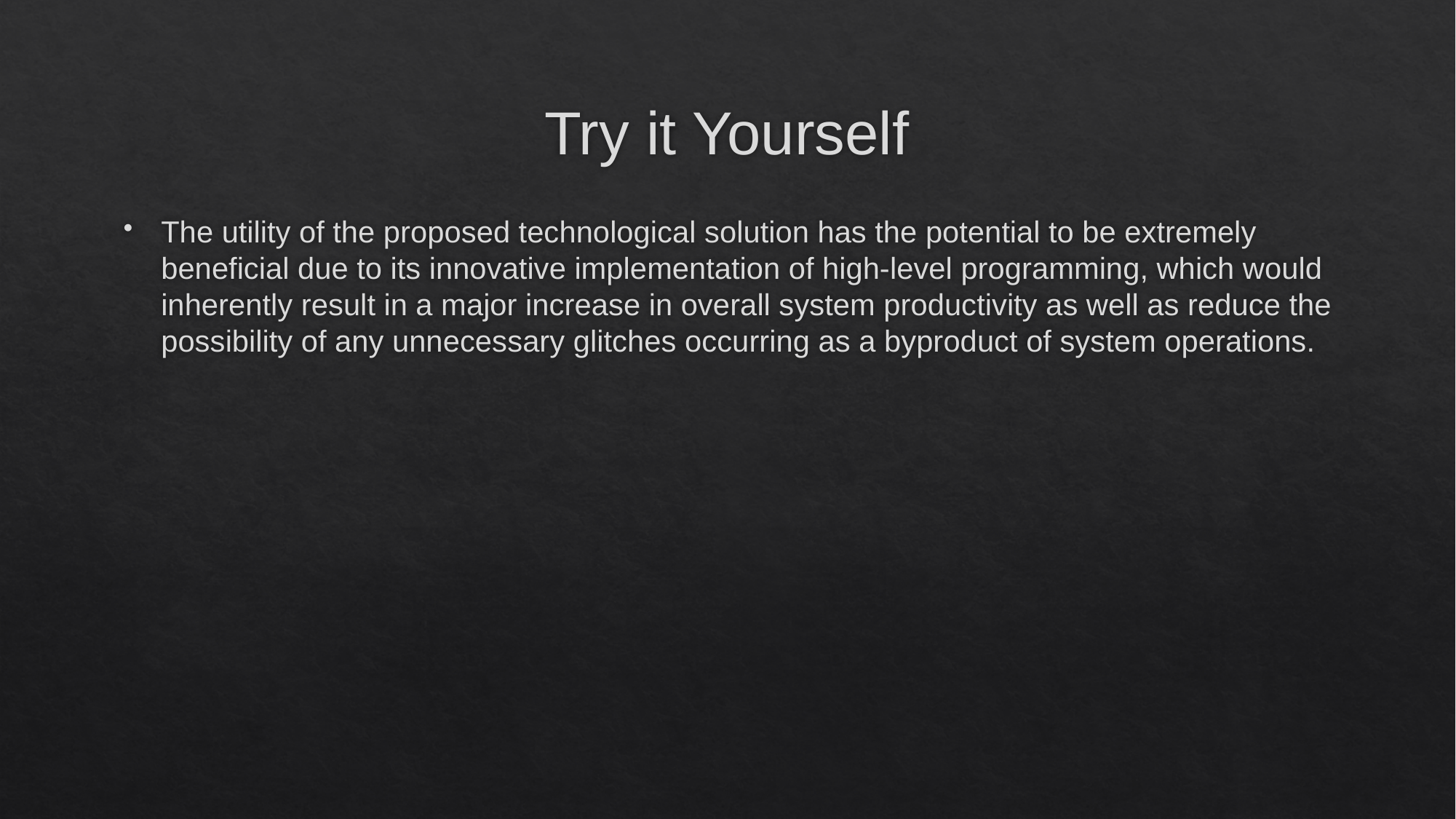

# Try it Yourself
The utility of the proposed technological solution has the potential to be extremely beneficial due to its innovative implementation of high-level programming, which would inherently result in a major increase in overall system productivity as well as reduce the possibility of any unnecessary glitches occurring as a byproduct of system operations.